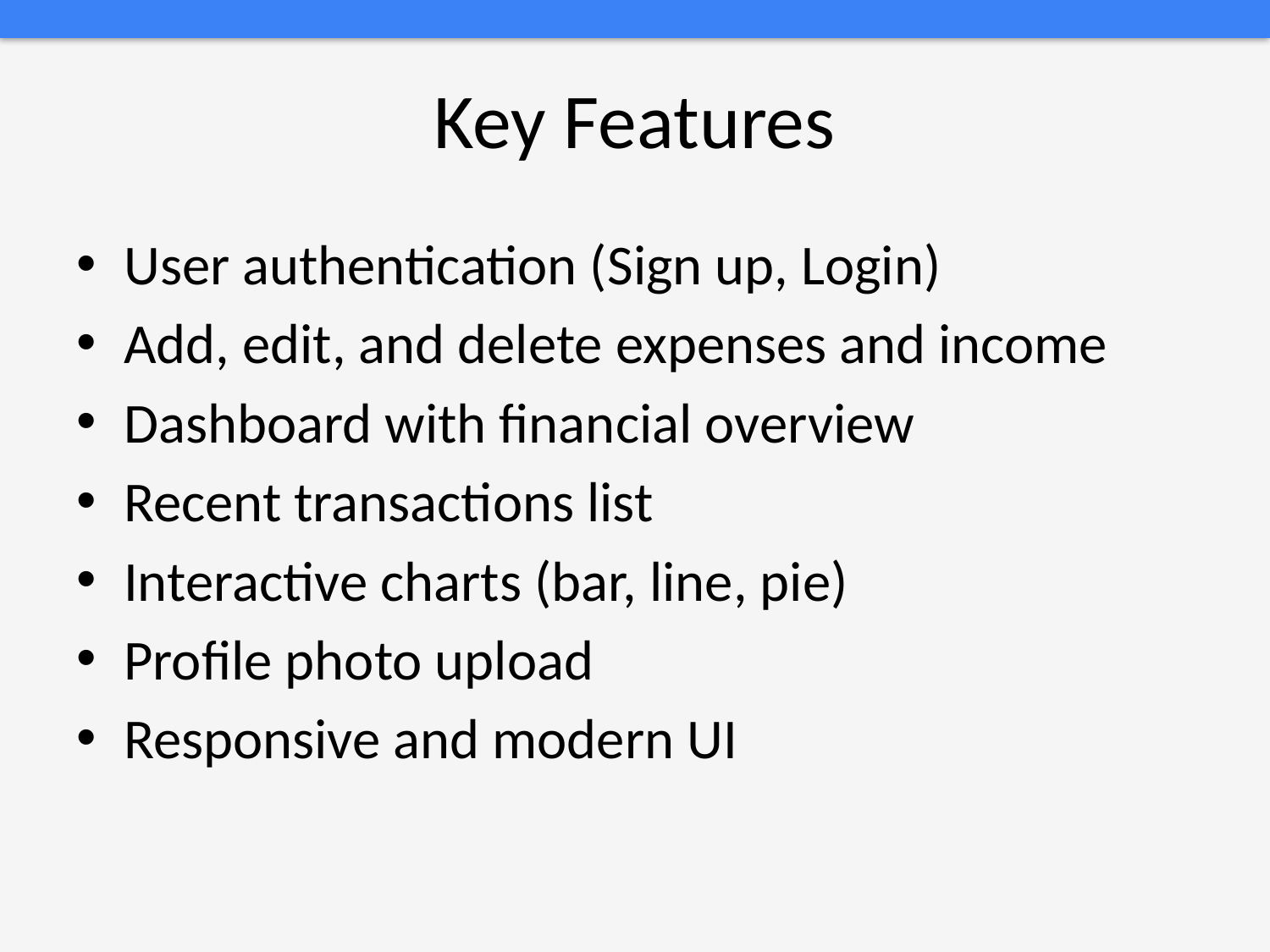

# Key Features
User authentication (Sign up, Login)
Add, edit, and delete expenses and income
Dashboard with financial overview
Recent transactions list
Interactive charts (bar, line, pie)
Profile photo upload
Responsive and modern UI